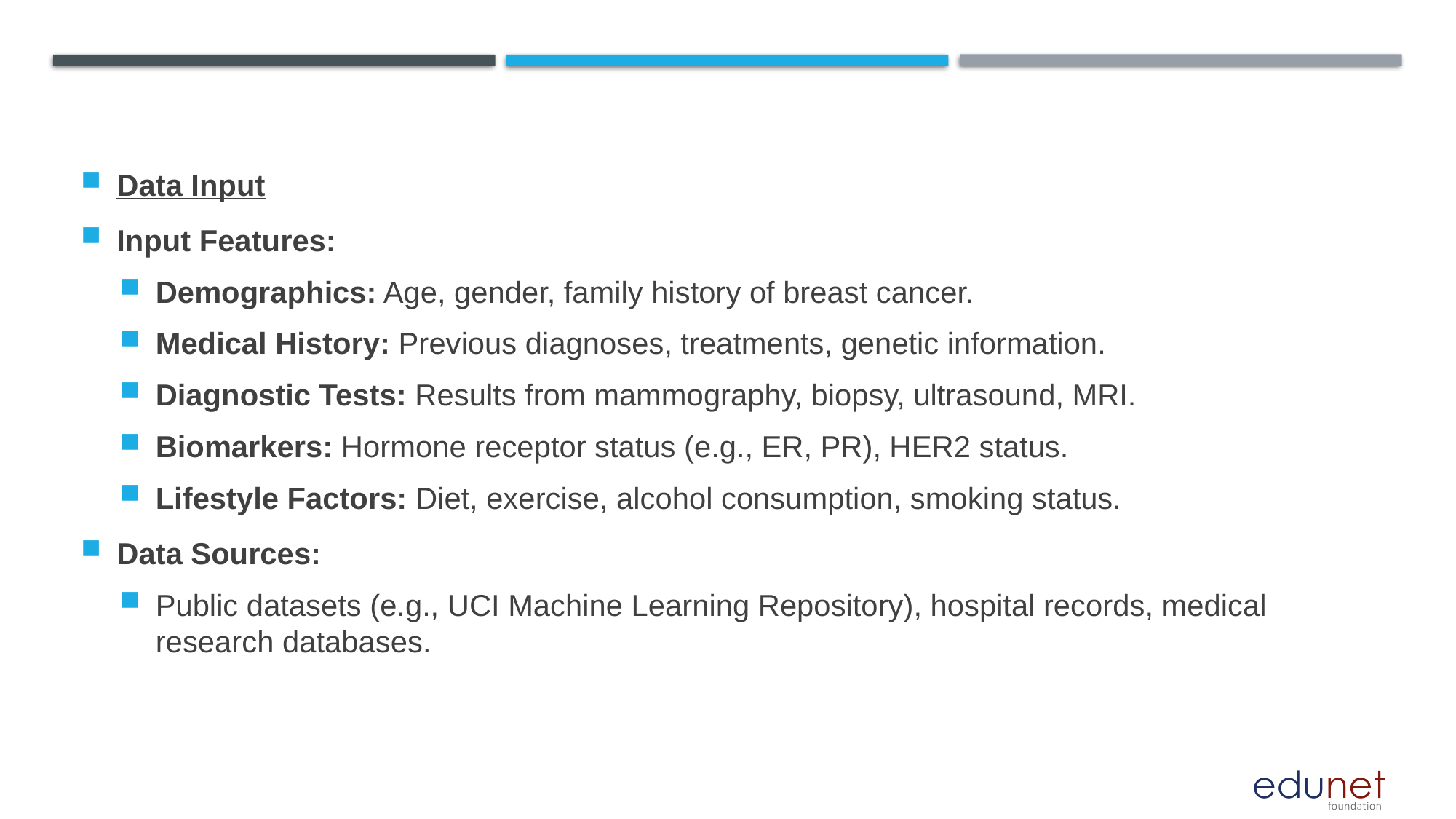

Data Input
Input Features:
Demographics: Age, gender, family history of breast cancer.
Medical History: Previous diagnoses, treatments, genetic information.
Diagnostic Tests: Results from mammography, biopsy, ultrasound, MRI.
Biomarkers: Hormone receptor status (e.g., ER, PR), HER2 status.
Lifestyle Factors: Diet, exercise, alcohol consumption, smoking status.
Data Sources:
Public datasets (e.g., UCI Machine Learning Repository), hospital records, medical research databases.